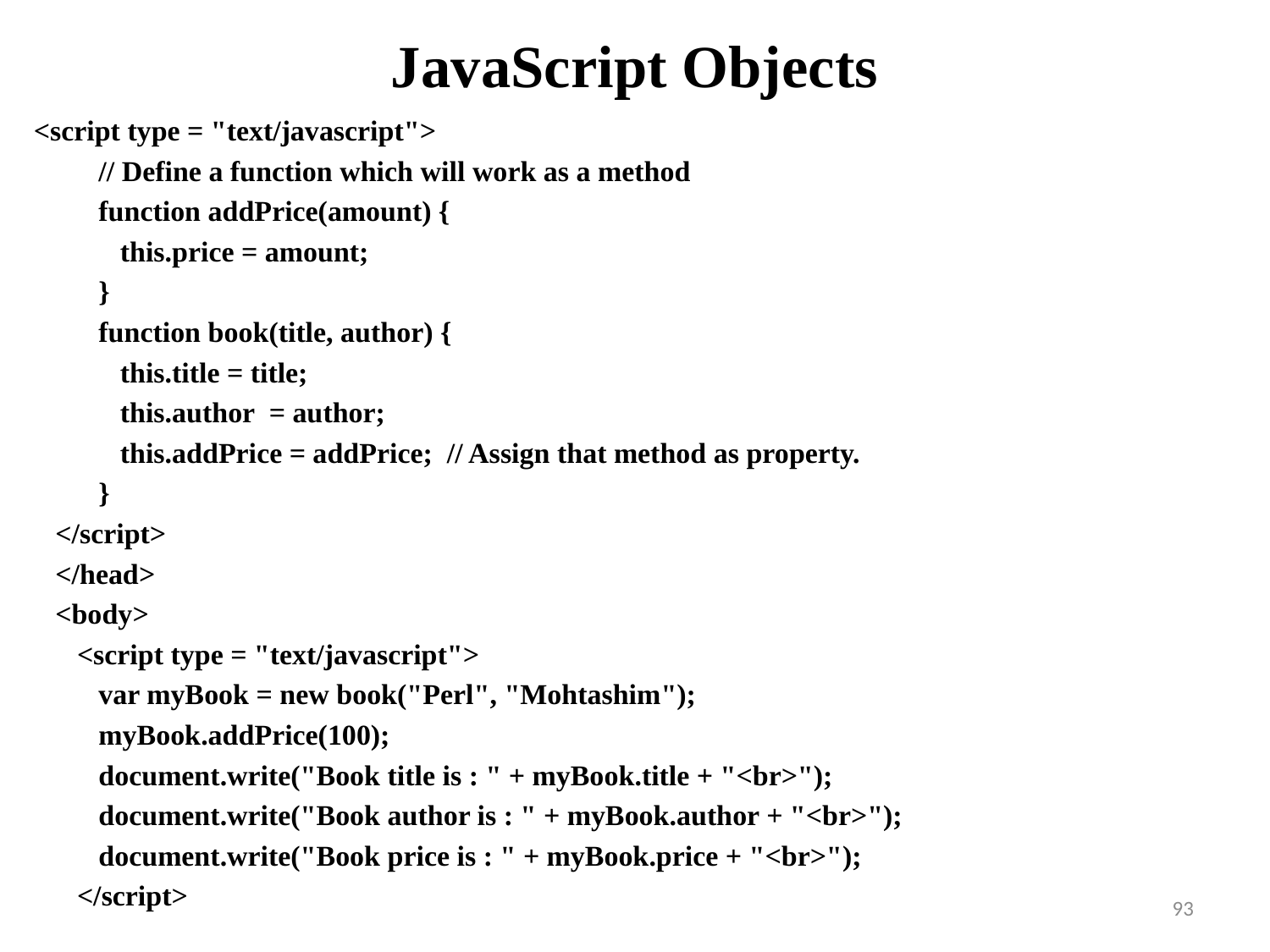

# JavaScript Objects
<script type = "text/javascript">
         // Define a function which will work as a method
         function addPrice(amount) {
            this.price = amount;
         }
         function book(title, author) {
            this.title = title;
            this.author  = author;
            this.addPrice = addPrice;  // Assign that method as property.
         }
   </script>
   </head>
   <body>
      <script type = "text/javascript">
         var myBook = new book("Perl", "Mohtashim");
         myBook.addPrice(100);
         document.write("Book title is : " + myBook.title + "<br>");
         document.write("Book author is : " + myBook.author + "<br>");
         document.write("Book price is : " + myBook.price + "<br>");
      </script>

93